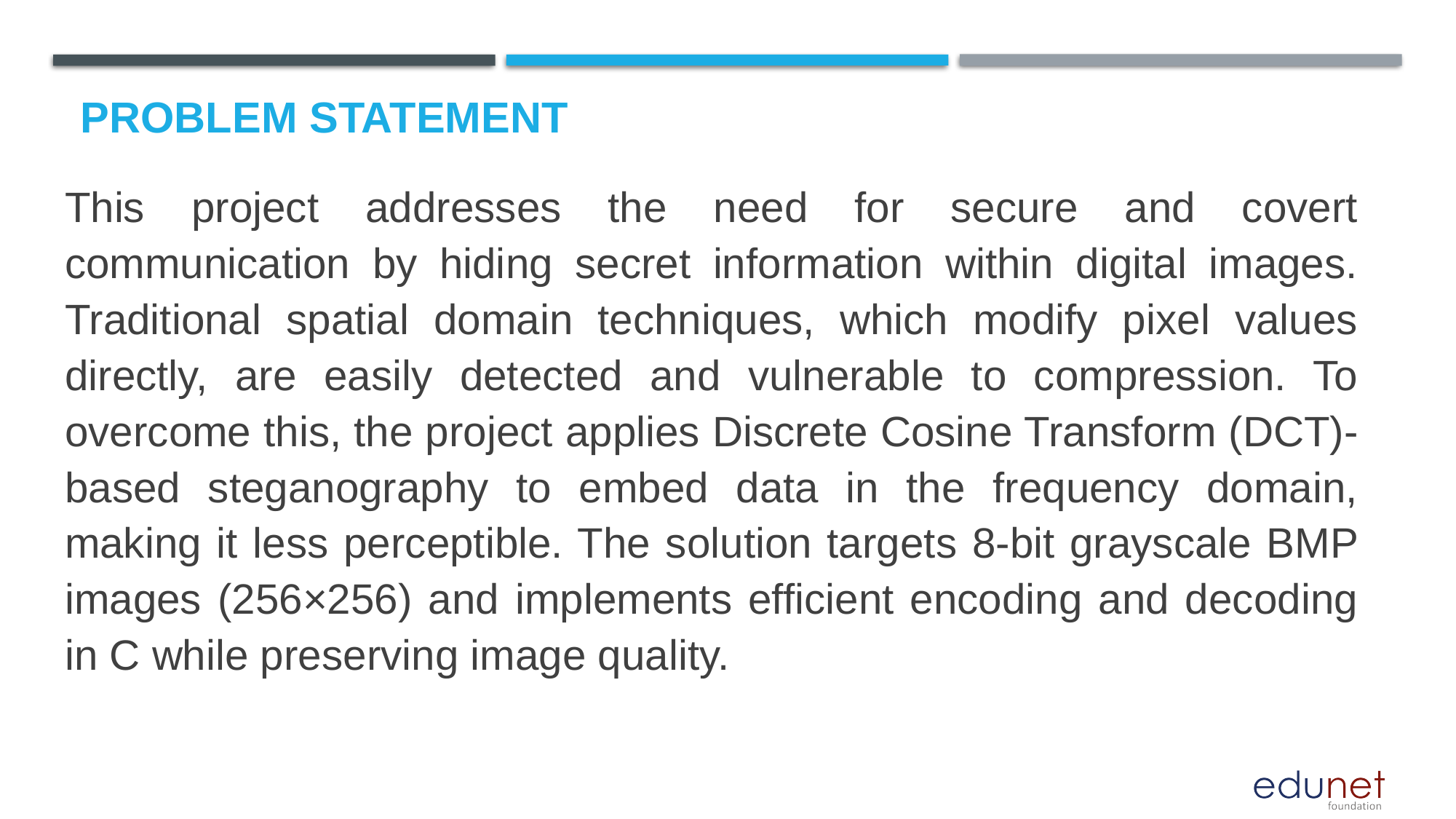

# Problem Statement
This project addresses the need for secure and covert communication by hiding secret information within digital images. Traditional spatial domain techniques, which modify pixel values directly, are easily detected and vulnerable to compression. To overcome this, the project applies Discrete Cosine Transform (DCT)-based steganography to embed data in the frequency domain, making it less perceptible. The solution targets 8-bit grayscale BMP images (256×256) and implements efficient encoding and decoding in C while preserving image quality.